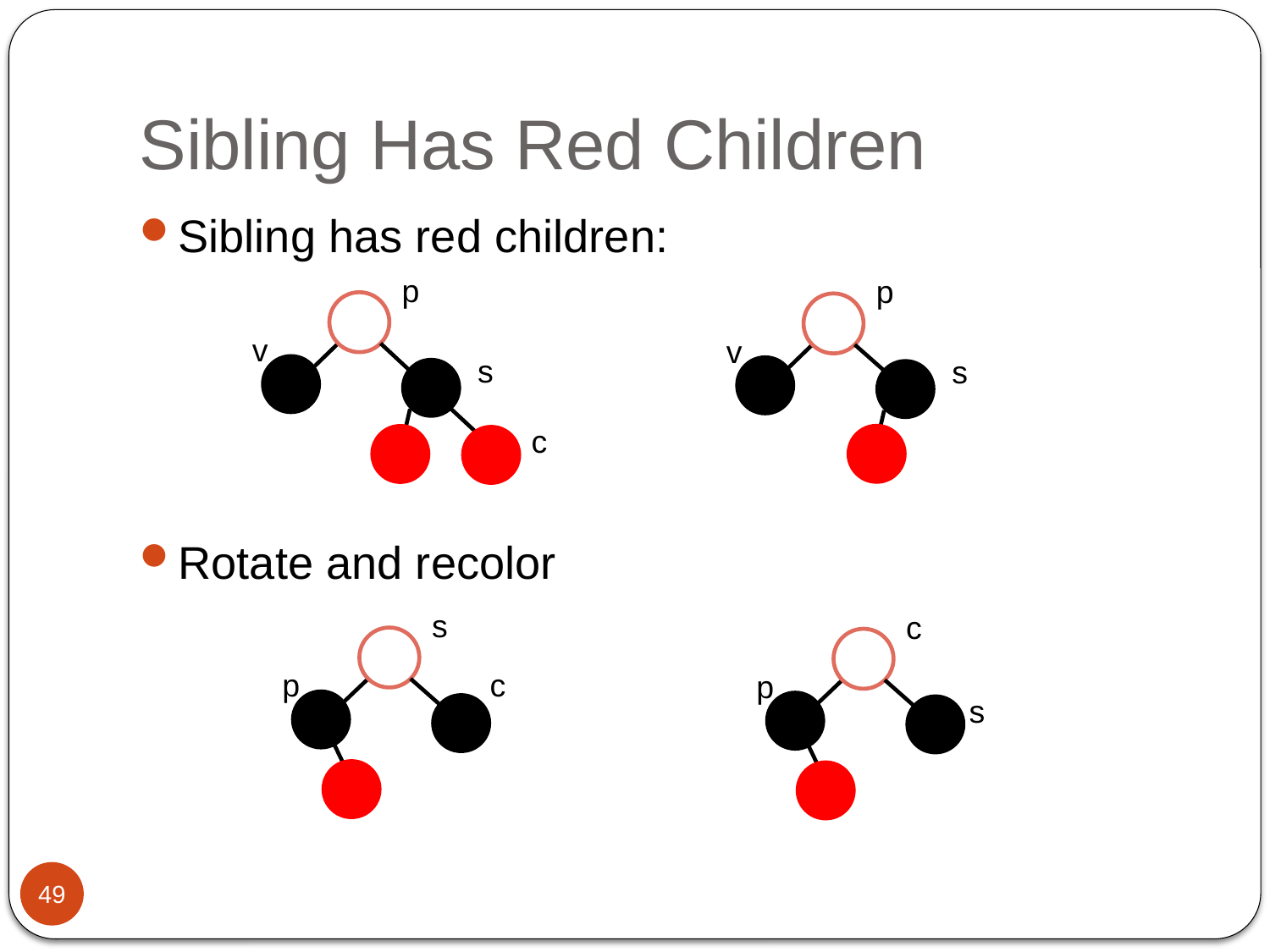

# Sibling Has Red Children
Sibling has red children:

Rotate and recolor
p
4

v
s
p
4

v
s
c

s
4

p

c
4

p

c
s
49